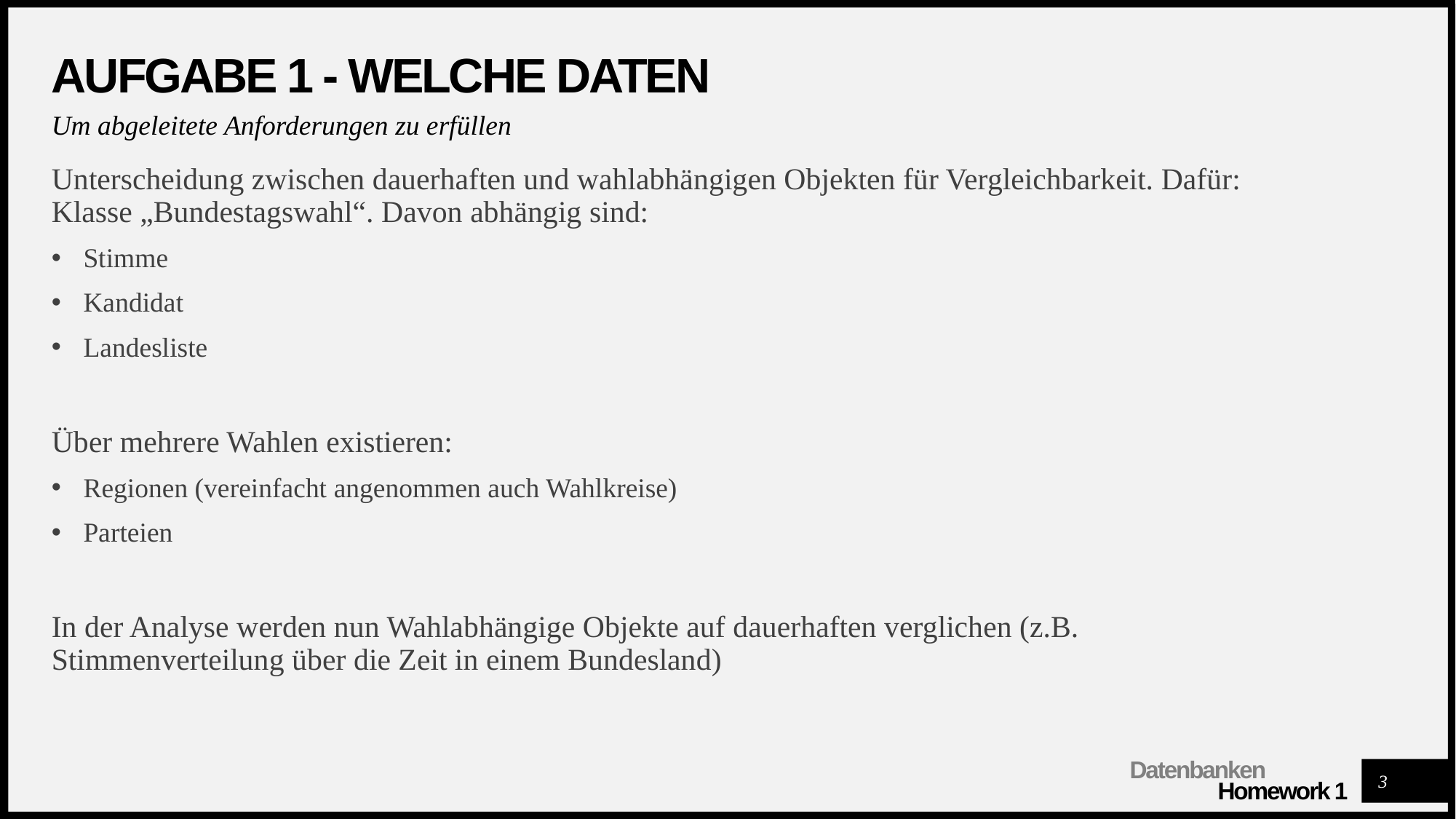

# Aufgabe 1 - welche Daten
Um abgeleitete Anforderungen zu erfüllen
Unterscheidung zwischen dauerhaften und wahlabhängigen Objekten für Vergleichbarkeit. Dafür: Klasse „Bundestagswahl“. Davon abhängig sind:
Stimme
Kandidat
Landesliste

Über mehrere Wahlen existieren:
Regionen (vereinfacht angenommen auch Wahlkreise)
Parteien

In der Analyse werden nun Wahlabhängige Objekte auf dauerhaften verglichen (z.B. Stimmenverteilung über die Zeit in einem Bundesland)

3